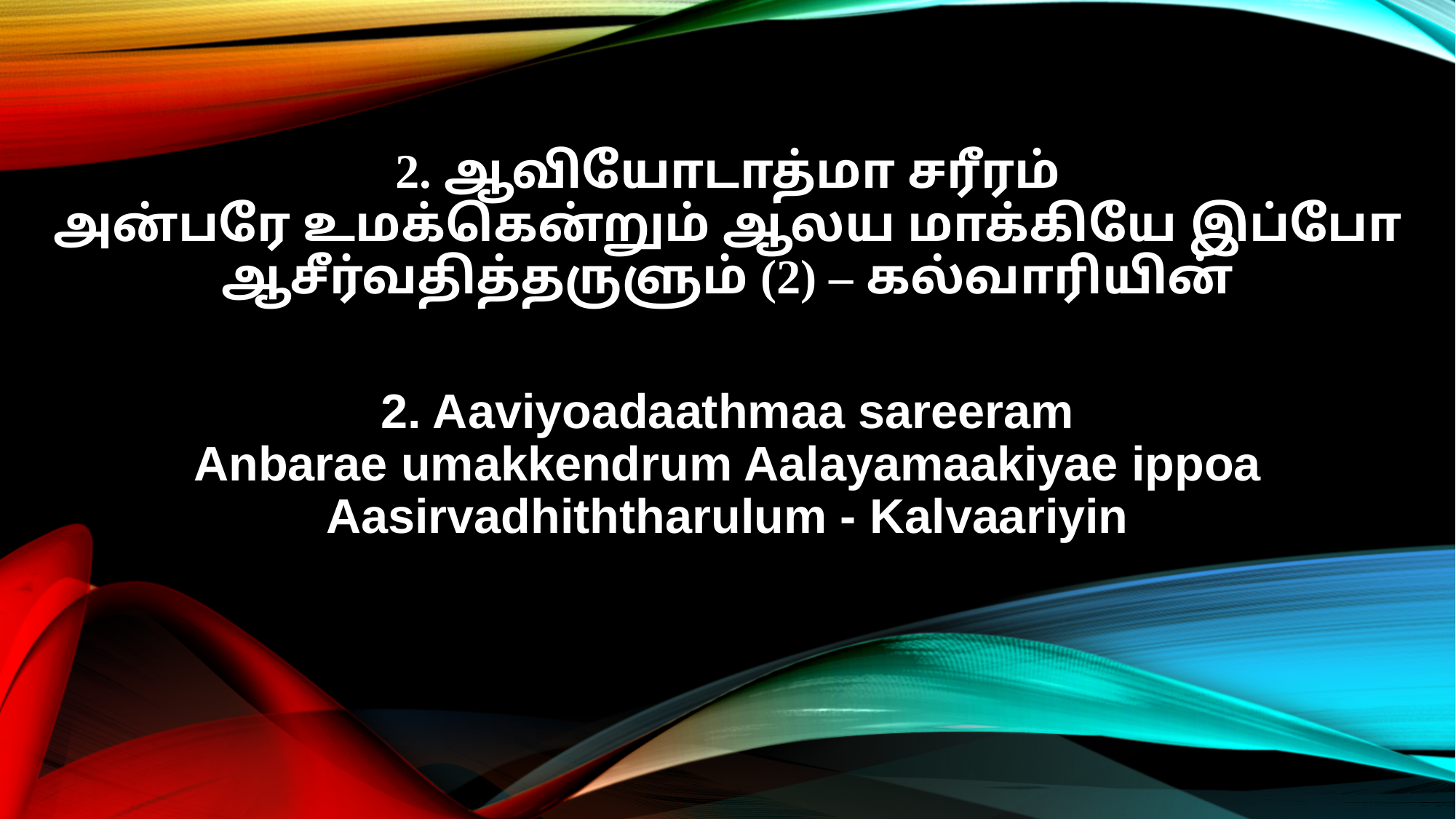

2. ஆவியோடாத்மா சரீரம்
அன்பரே உமக்கென்றும் ஆலய மாக்கியே இப்போ
ஆசீர்வதித்தருளும் (2) – கல்வாரியின்

2. Aaviyoadaathmaa sareeram
Anbarae umakkendrum Aalayamaakiyae ippoa
Aasirvadhiththarulum - Kalvaariyin